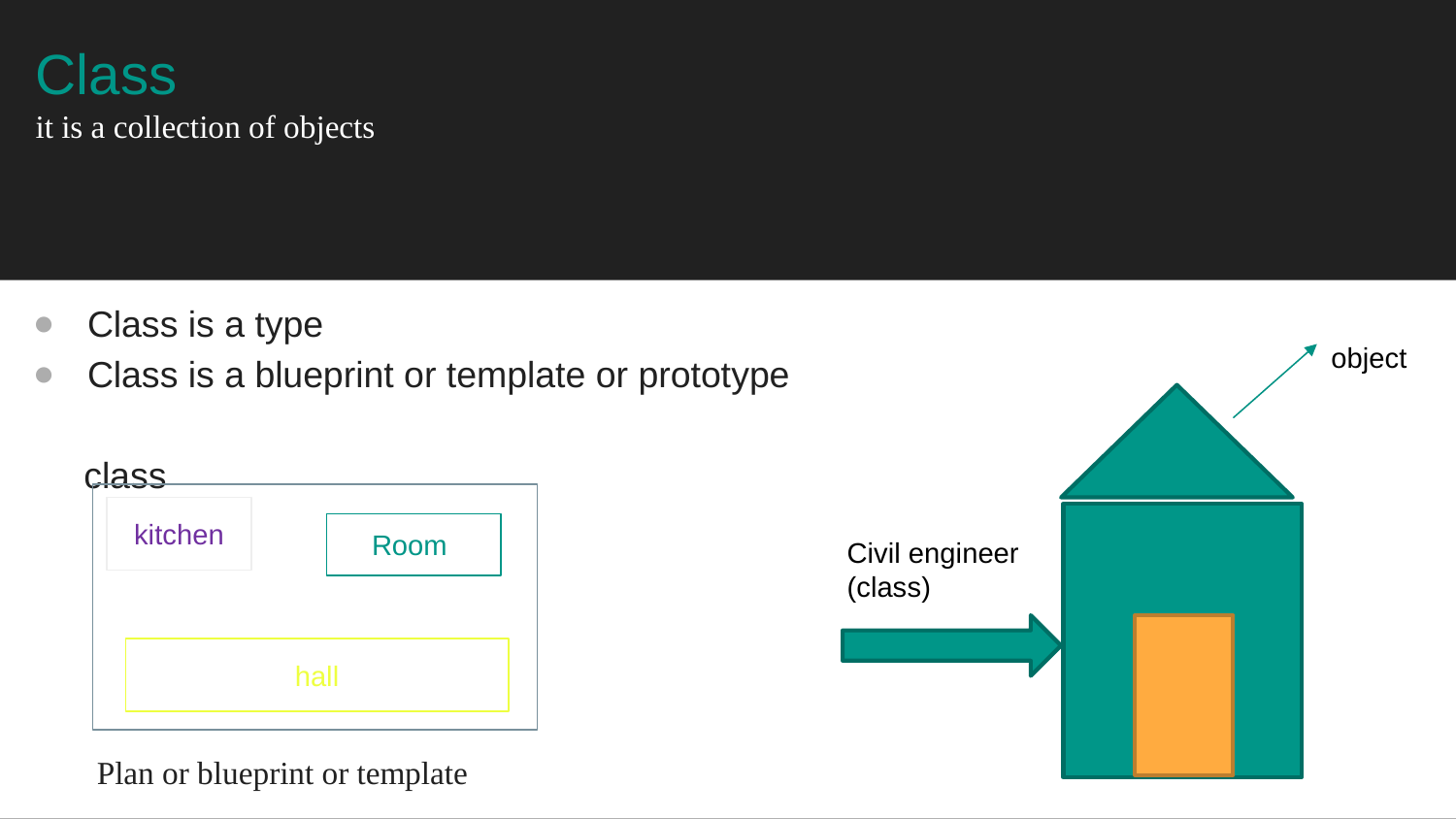

# Class it is a collection of objects
Class is a type
Class is a blueprint or template or prototype

     class

        Plan or blueprint or template

object

kitchen

Room
Civil engineer
(class)

hall